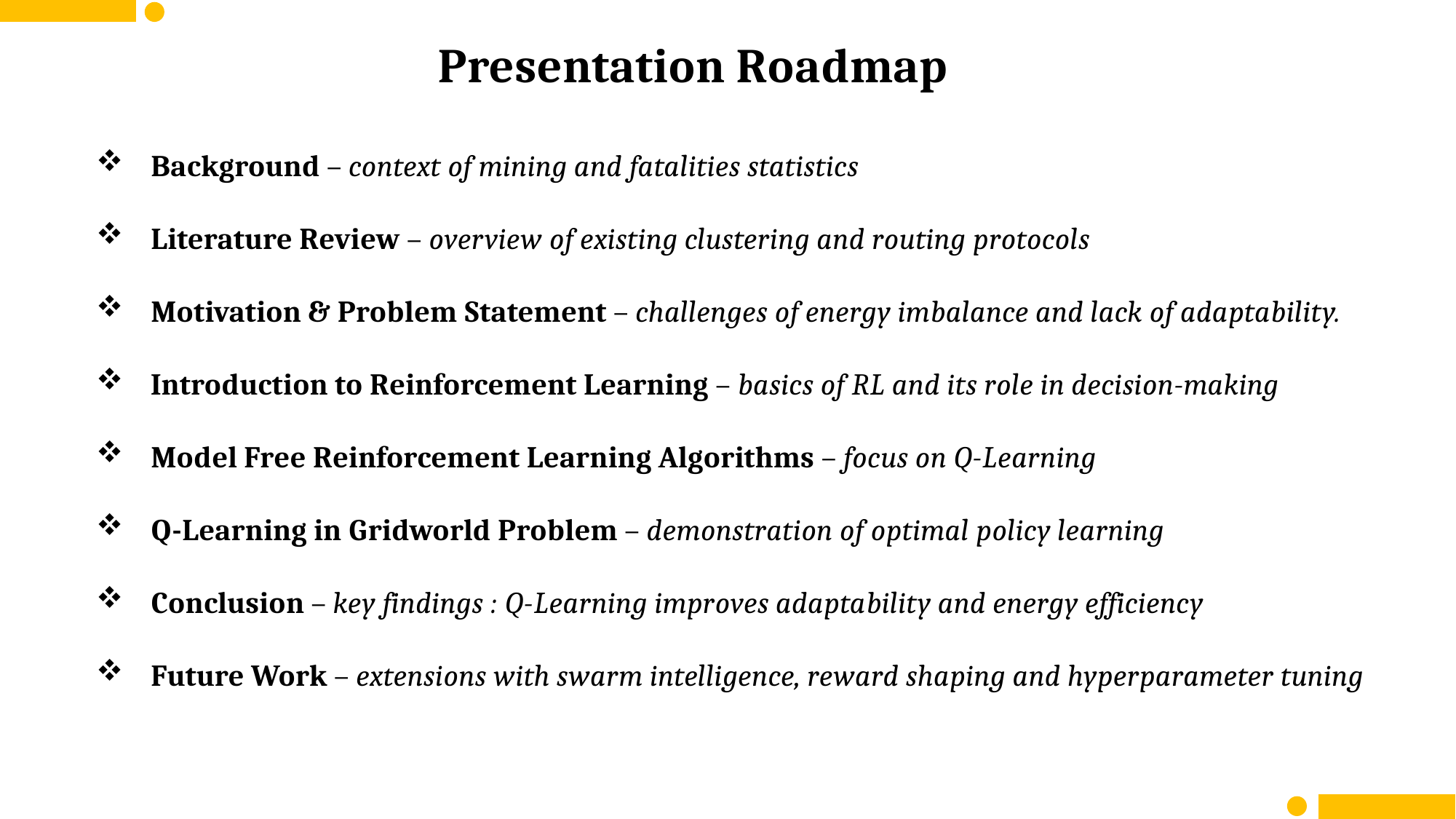

Presentation Roadmap
Background – context of mining and fatalities statistics

Literature Review – overview of existing clustering and routing protocols

Motivation & Problem Statement – challenges of energy imbalance and lack of adaptability.

Introduction to Reinforcement Learning – basics of RL and its role in decision-making

Model Free Reinforcement Learning Algorithms – focus on Q-Learning

Q-Learning in Gridworld Problem – demonstration of optimal policy learning

Conclusion – key findings : Q-Learning improves adaptability and energy efficiency

Future Work – extensions with swarm intelligence, reward shaping and hyperparameter tuning